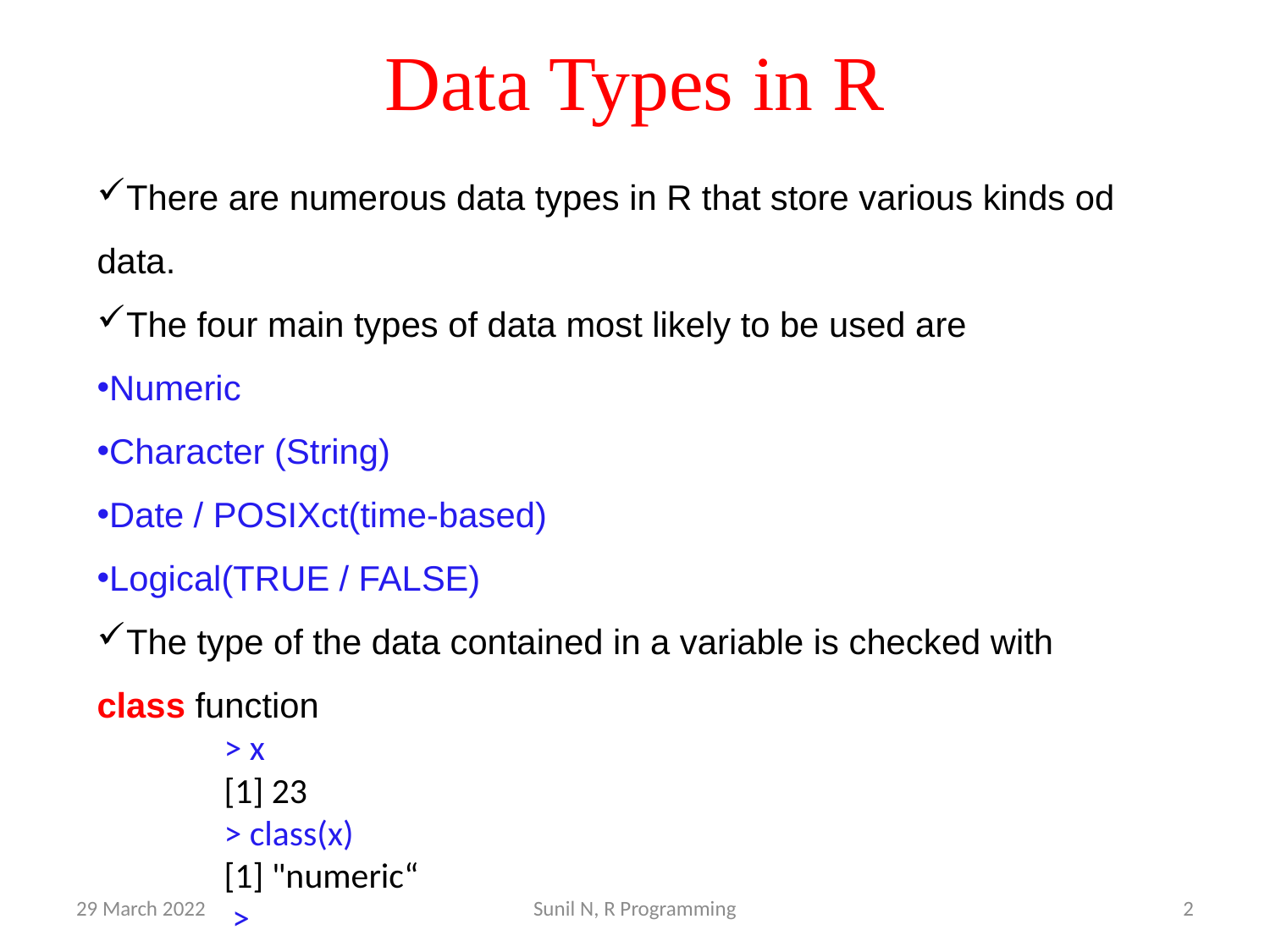

# Data Types in R
There are numerous data types in R that store various kinds od data.
The four main types of data most likely to be used are
Numeric
Character (String)
Date / POSIXct(time-based)
Logical(TRUE / FALSE)
The type of the data contained in a variable is checked with class function
	> x
	[1] 23
	> class(x)
	[1] "numeric“
	 >
29 March 2022
Sunil N, R Programming
2